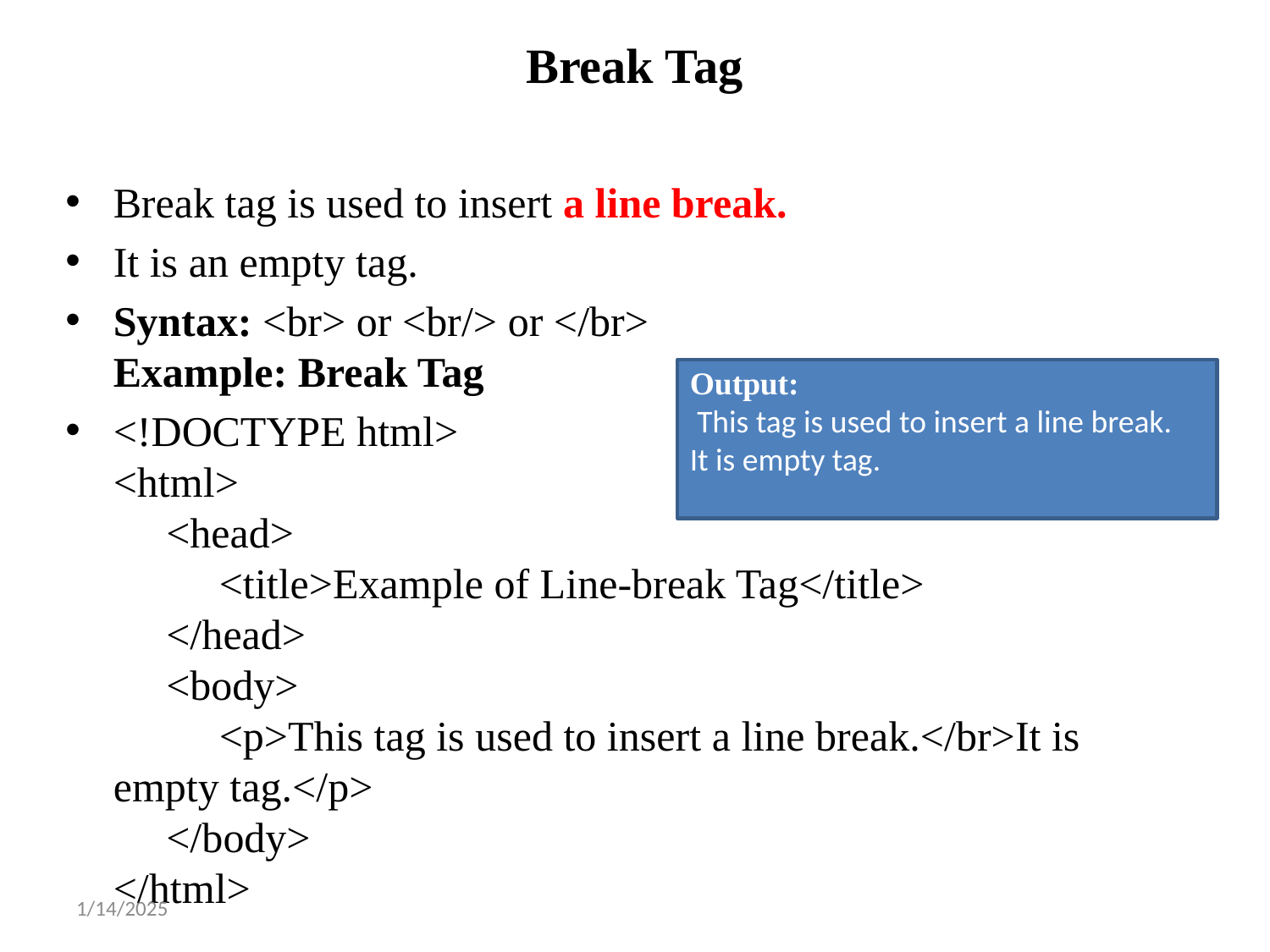

# Break Tag
Break tag is used to insert a line break.
It is an empty tag.
Syntax: <br> or <br/> or </br>
Example: Break Tag
<!DOCTYPE html>
<html>
     <head>
          <title>Example of Line-break Tag</title>
     </head>
     <body>
          <p>This tag is used to insert a line break.</br>It is empty tag.</p>
     </body>
</html>

Output:
 This tag is used to insert a line break.
It is empty tag.
1/14/2025